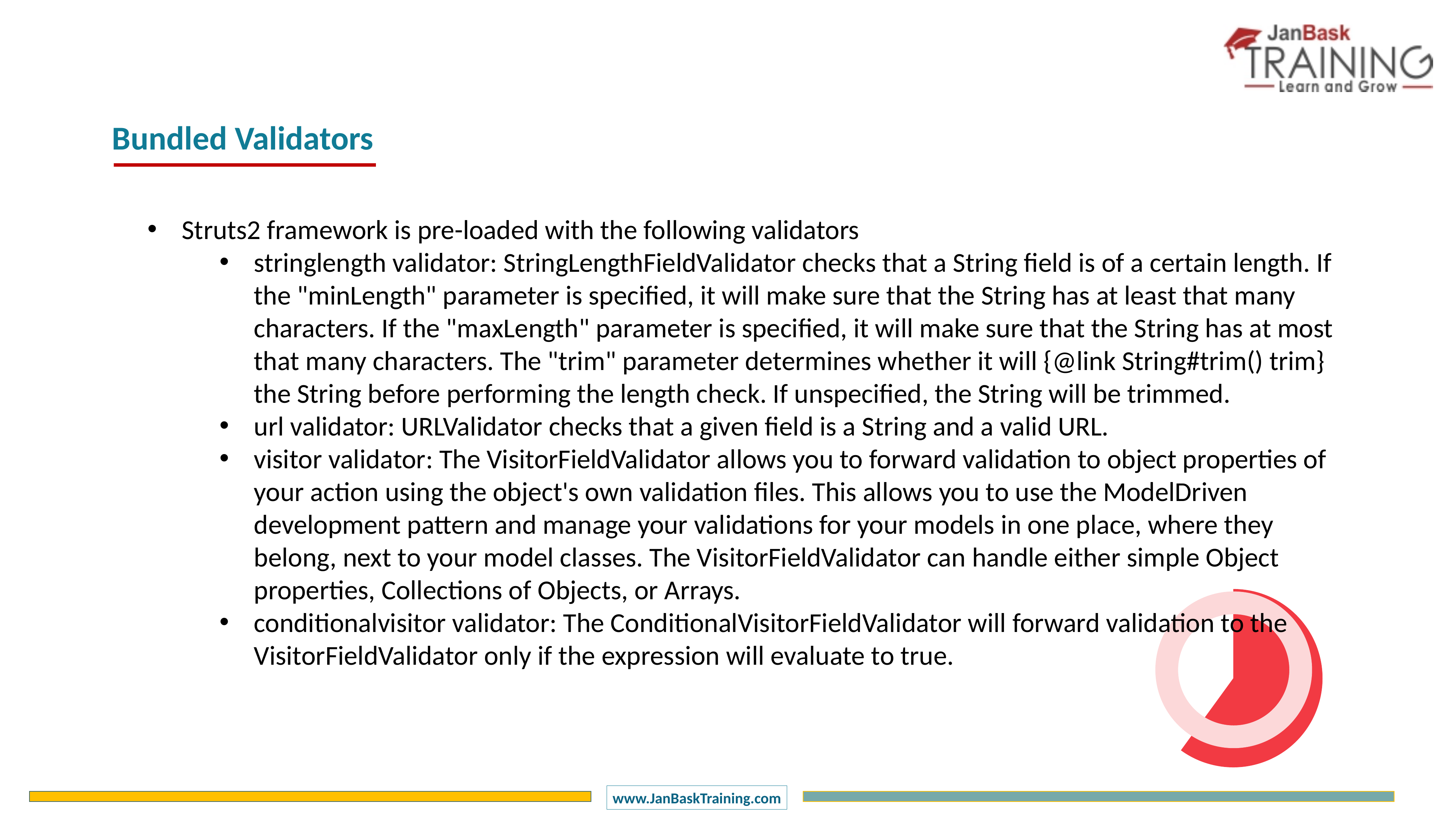

Bundled Validators

Struts2 framework is pre-loaded with the following validators
stringlength validator: StringLengthFieldValidator checks that a String field is of a certain length. If the "minLength" parameter is specified, it will make sure that the String has at least that many characters. If the "maxLength" parameter is specified, it will make sure that the String has at most that many characters. The "trim" parameter determines whether it will {@link String#trim() trim} the String before performing the length check. If unspecified, the String will be trimmed.
url validator: URLValidator checks that a given field is a String and a valid URL.
visitor validator: The VisitorFieldValidator allows you to forward validation to object properties of your action using the object's own validation files. This allows you to use the ModelDriven development pattern and manage your validations for your models in one place, where they belong, next to your model classes. The VisitorFieldValidator can handle either simple Object properties, Collections of Objects, or Arrays.
conditionalvisitor validator: The ConditionalVisitorFieldValidator will forward validation to the VisitorFieldValidator only if the expression will evaluate to true.

### Chart

| Category | Sales |
|---|---|
| 1 Q | 60.0 |
| 2 Q | 40.0 |